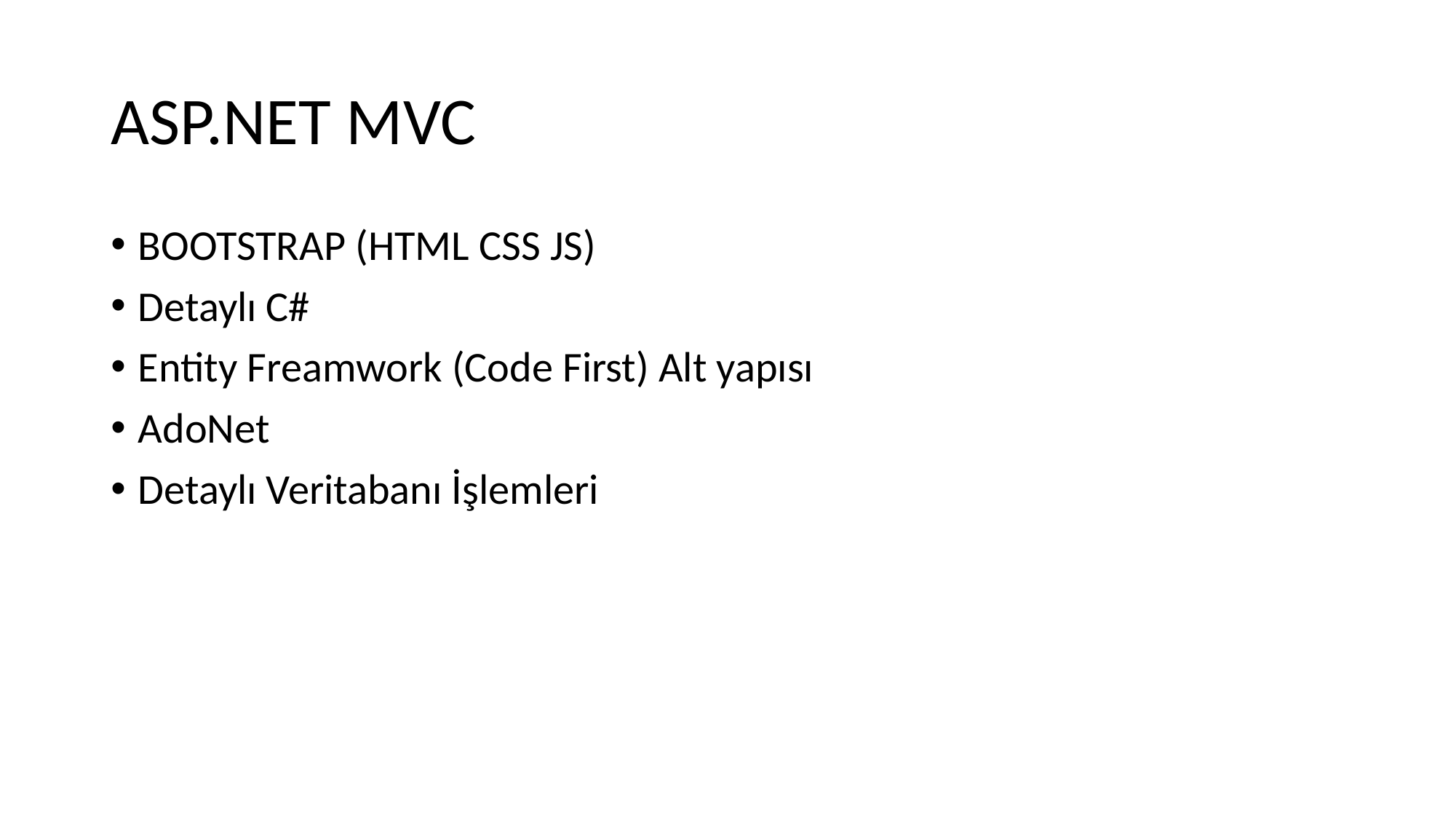

# ASP.NET MVC
BOOTSTRAP (HTML CSS JS)
Detaylı C#
Entity Freamwork (Code First) Alt yapısı
AdoNet
Detaylı Veritabanı İşlemleri